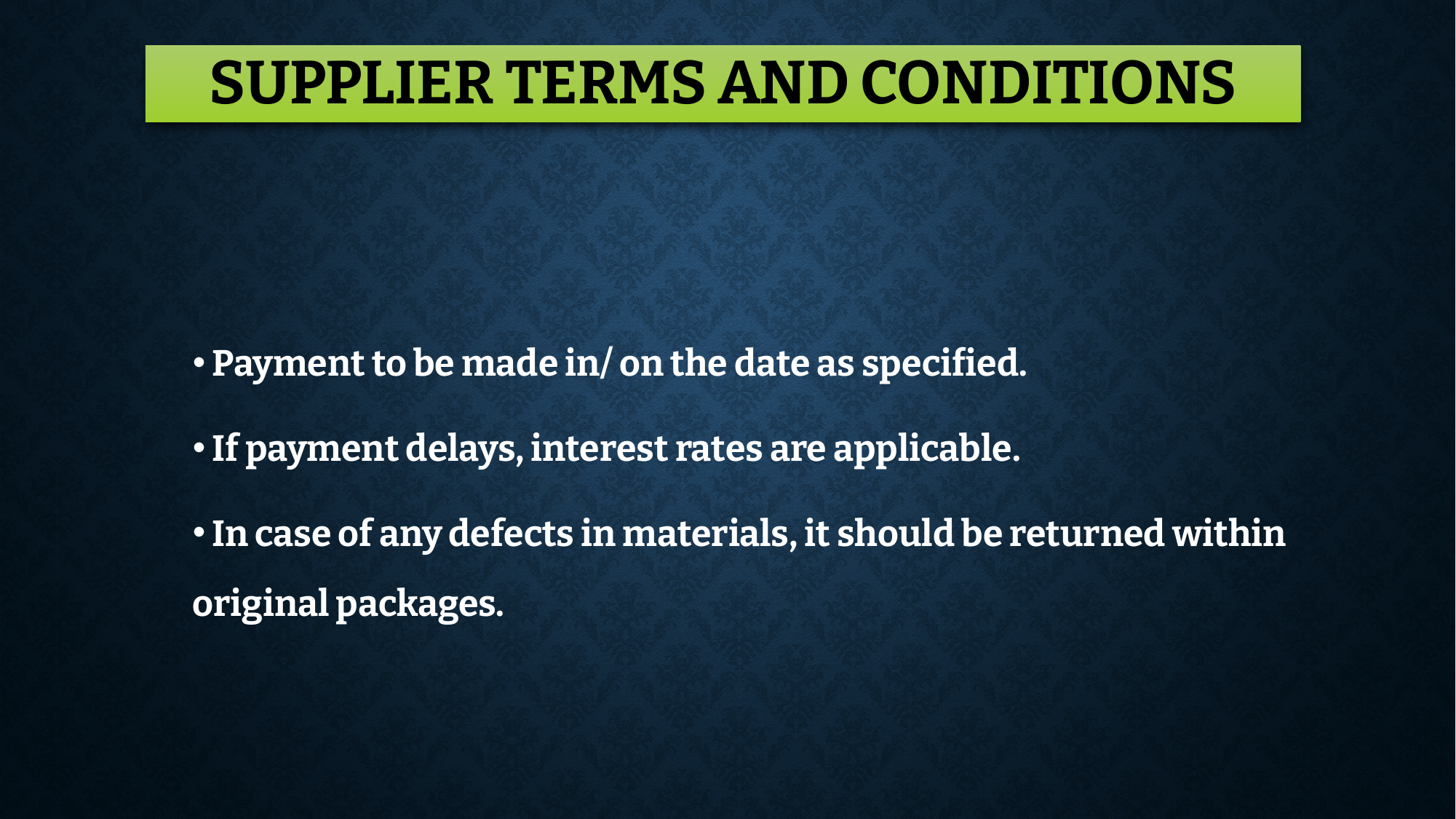

Supplier Terms and Conditions
 Payment to be made in/ on the date as specified.
 If payment delays, interest rates are applicable.
 In case of any defects in materials, it should be returned within original packages.